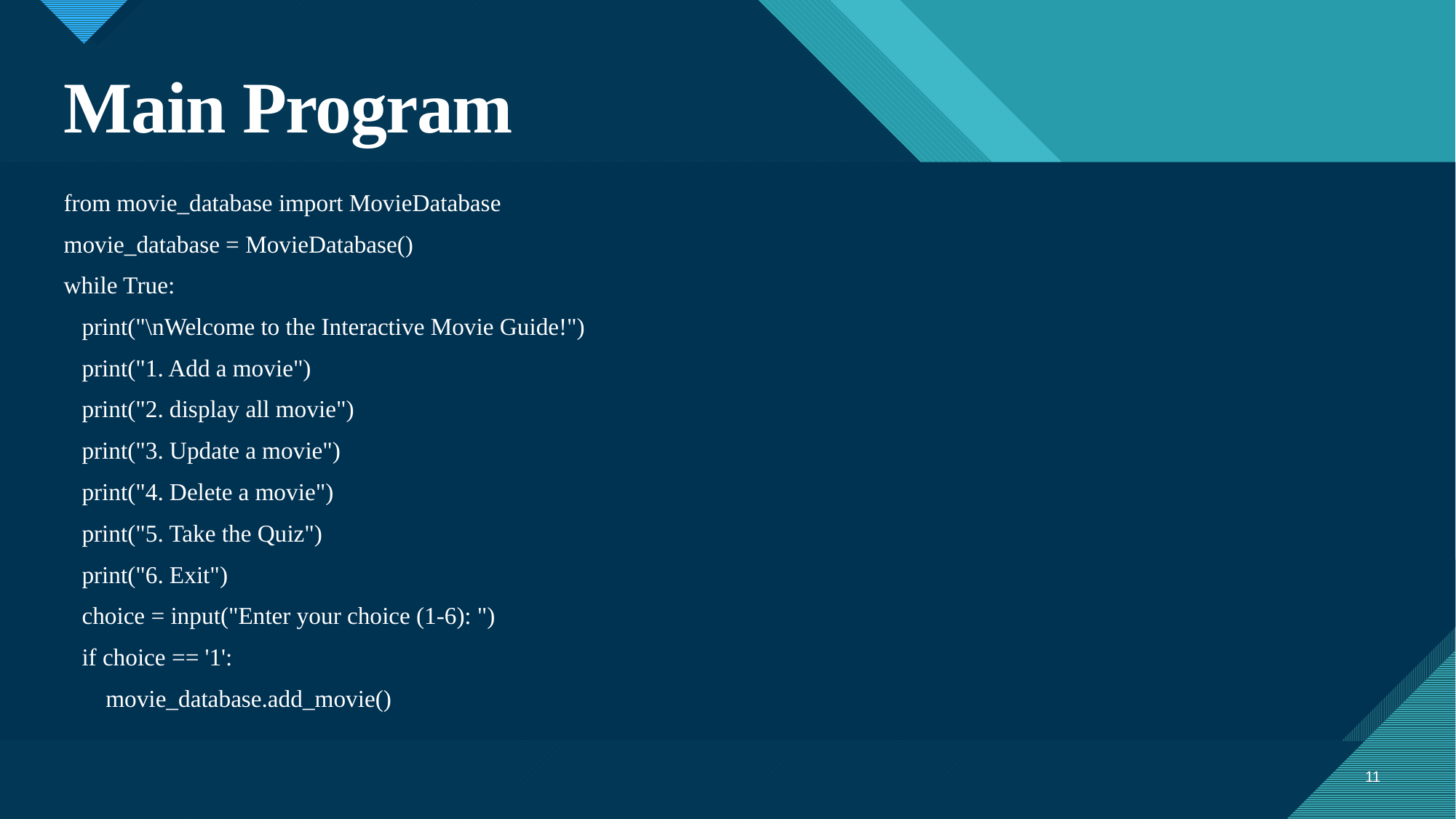

# Main Program
from movie_database import MovieDatabase
movie_database = MovieDatabase()
while True:
   print("\nWelcome to the Interactive Movie Guide!")
   print("1. Add a movie")
   print("2. display all movie")
   print("3. Update a movie")
   print("4. Delete a movie")
   print("5. Take the Quiz")
   print("6. Exit")
   choice = input("Enter your choice (1-6): ")
   if choice == '1':
       movie_database.add_movie()

11